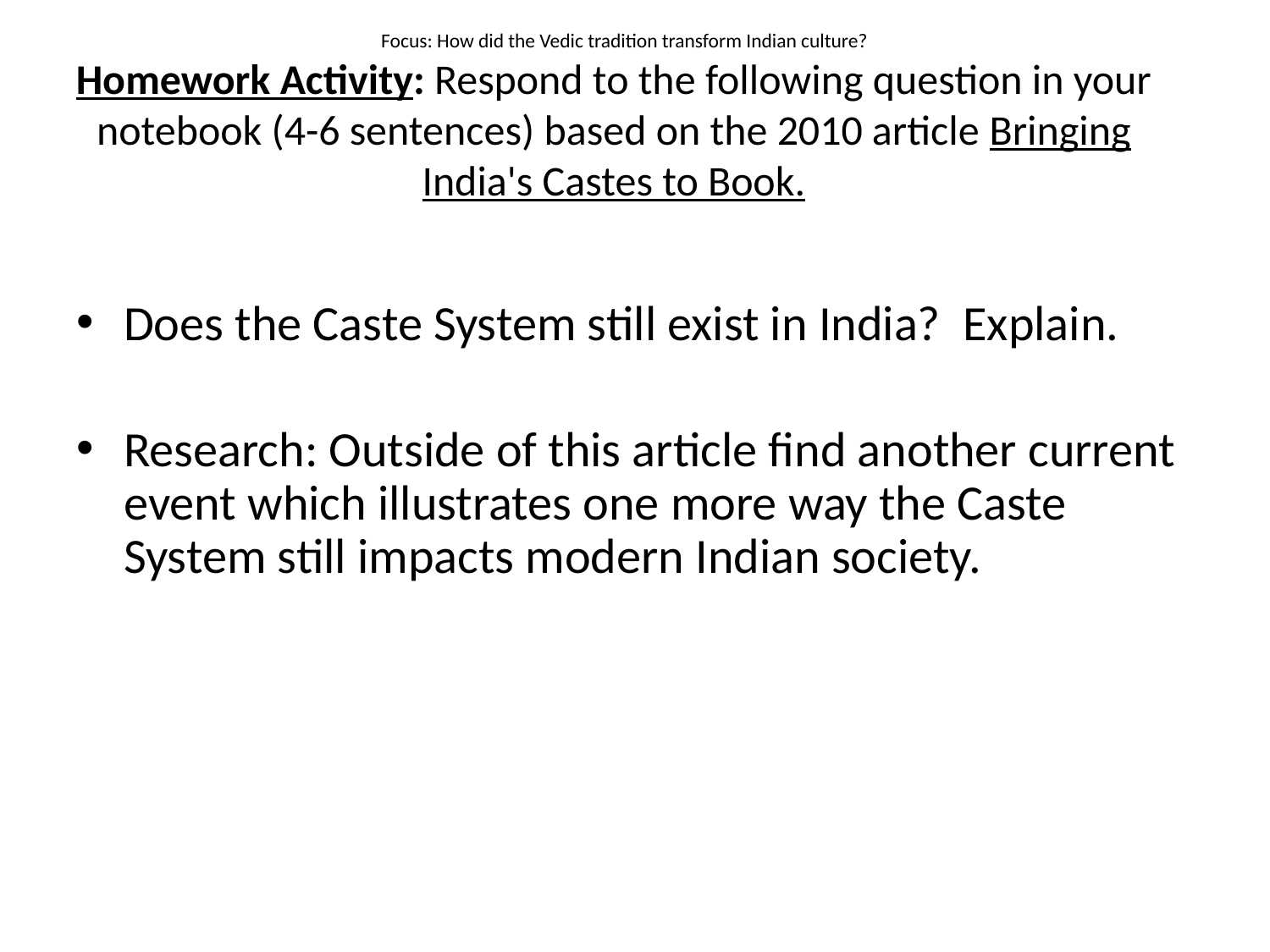

Focus: How did the Vedic tradition transform Indian culture?
# Homework Activity: Respond to the following question in your notebook (4-6 sentences) based on the 2010 article Bringing India's Castes to Book.

Does the Caste System still exist in India?  Explain.

Research: Outside of this article find another current event which illustrates one more way the Caste System still impacts modern Indian society.